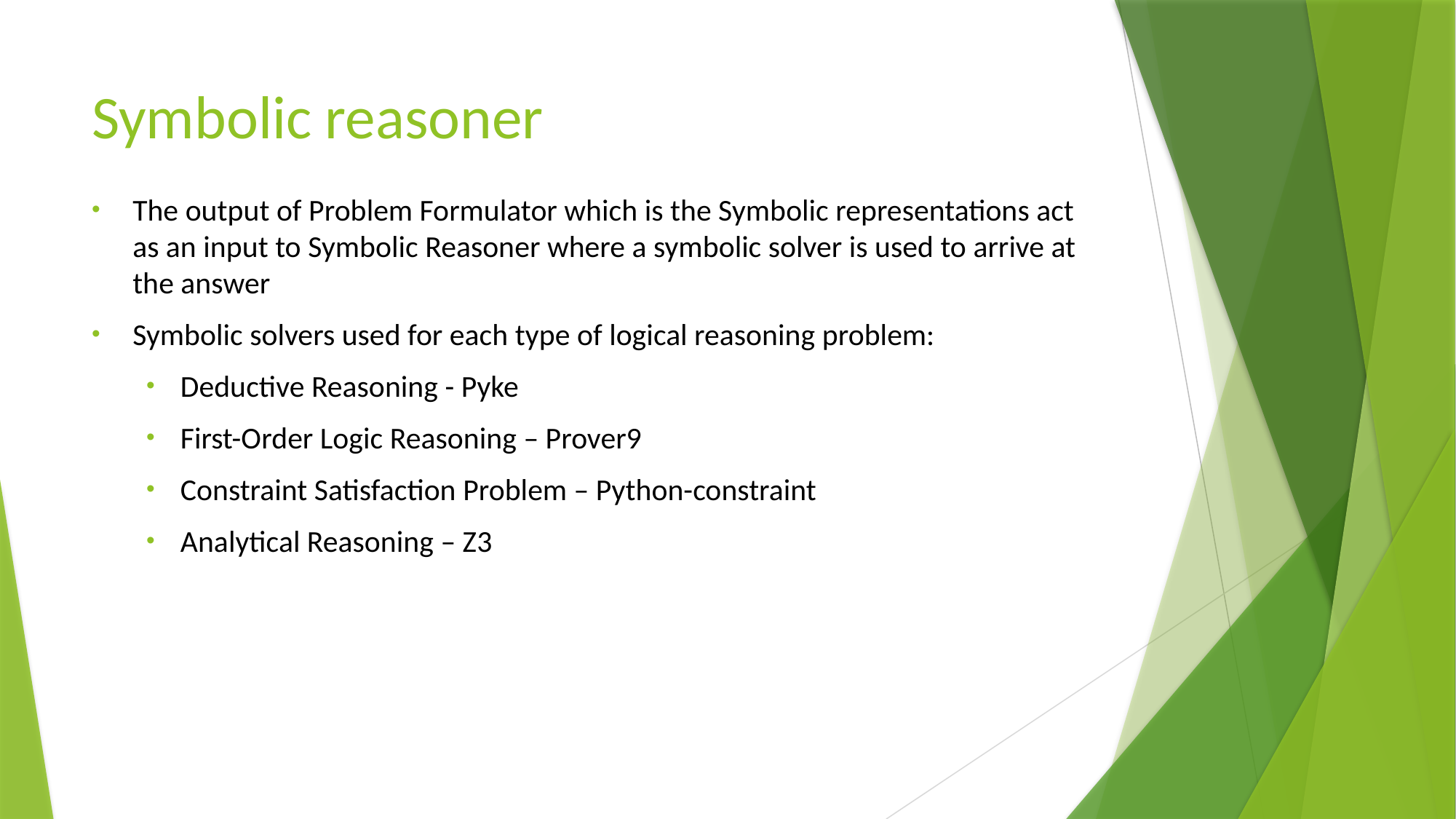

# Symbolic reasoner
The output of Problem Formulator which is the Symbolic representations act as an input to Symbolic Reasoner where a symbolic solver is used to arrive at the answer
Symbolic solvers used for each type of logical reasoning problem:
Deductive Reasoning - Pyke
First-Order Logic Reasoning – Prover9
Constraint Satisfaction Problem – Python-constraint
Analytical Reasoning – Z3